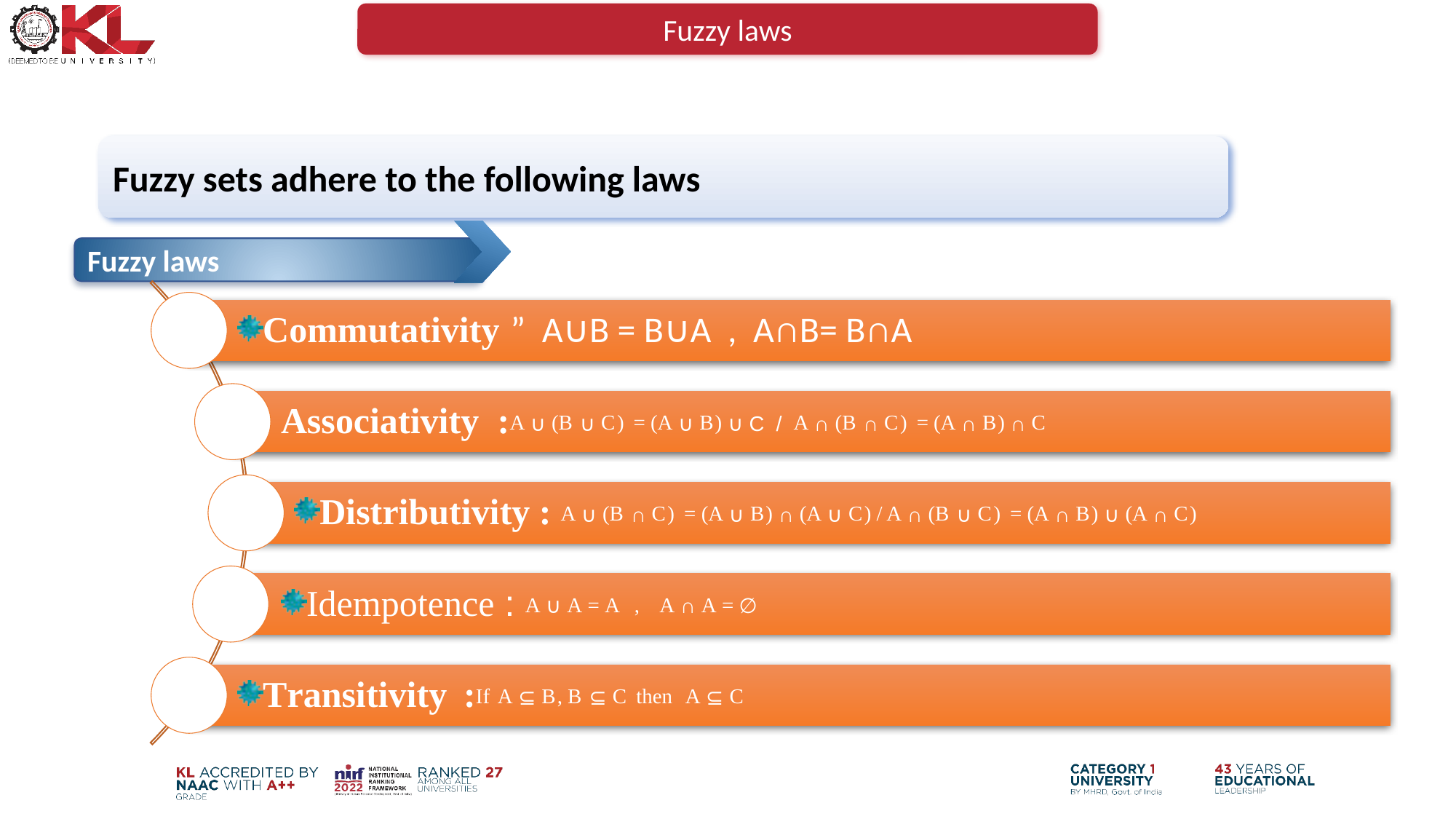

Fuzzy laws
Fuzzy sets adhere to the following laws

Fuzzy laws
Commutativity ”  A∪B = B∪A  ,  A∩B= B∩A
Associativity  :A ∪ (B ∪ C) = (A ∪ B) ∪ C  /  A ∩ (B ∩ C) = (A ∩ B) ∩ C
Distributivity : A ∪ (B ∩ C) = (A ∪ B) ∩ (A ∪ C) / A ∩ (B ∪ C) = (A ∩ B) ∪ (A ∩ C)
Idempotence : A ∪ A = A   ,    A ∩ A = ∅
Transitivity :If A ⊆ B, B ⊆ C then A ⊆ C